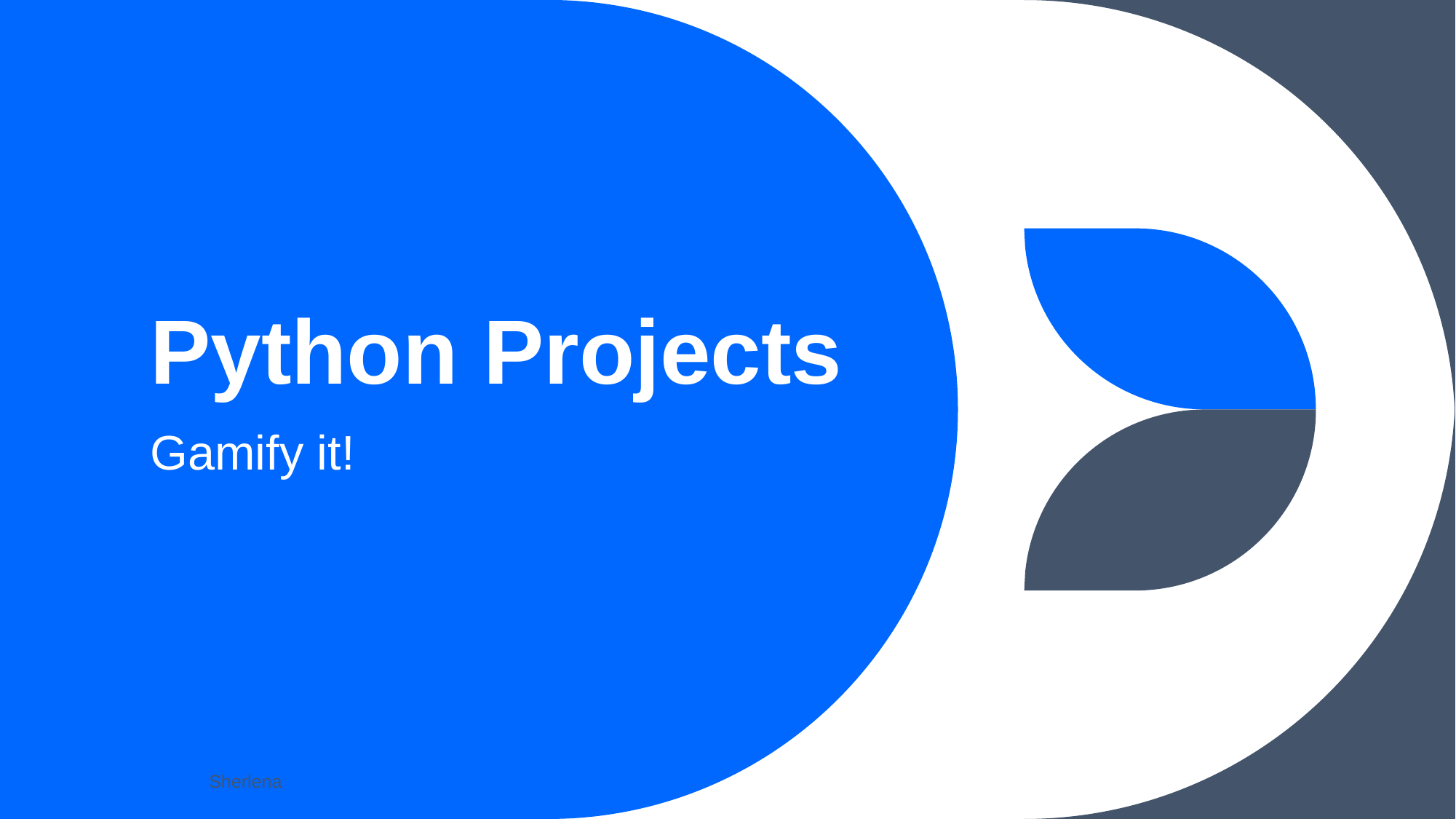

# Python Projects
Gamify it!

Sherlena
64